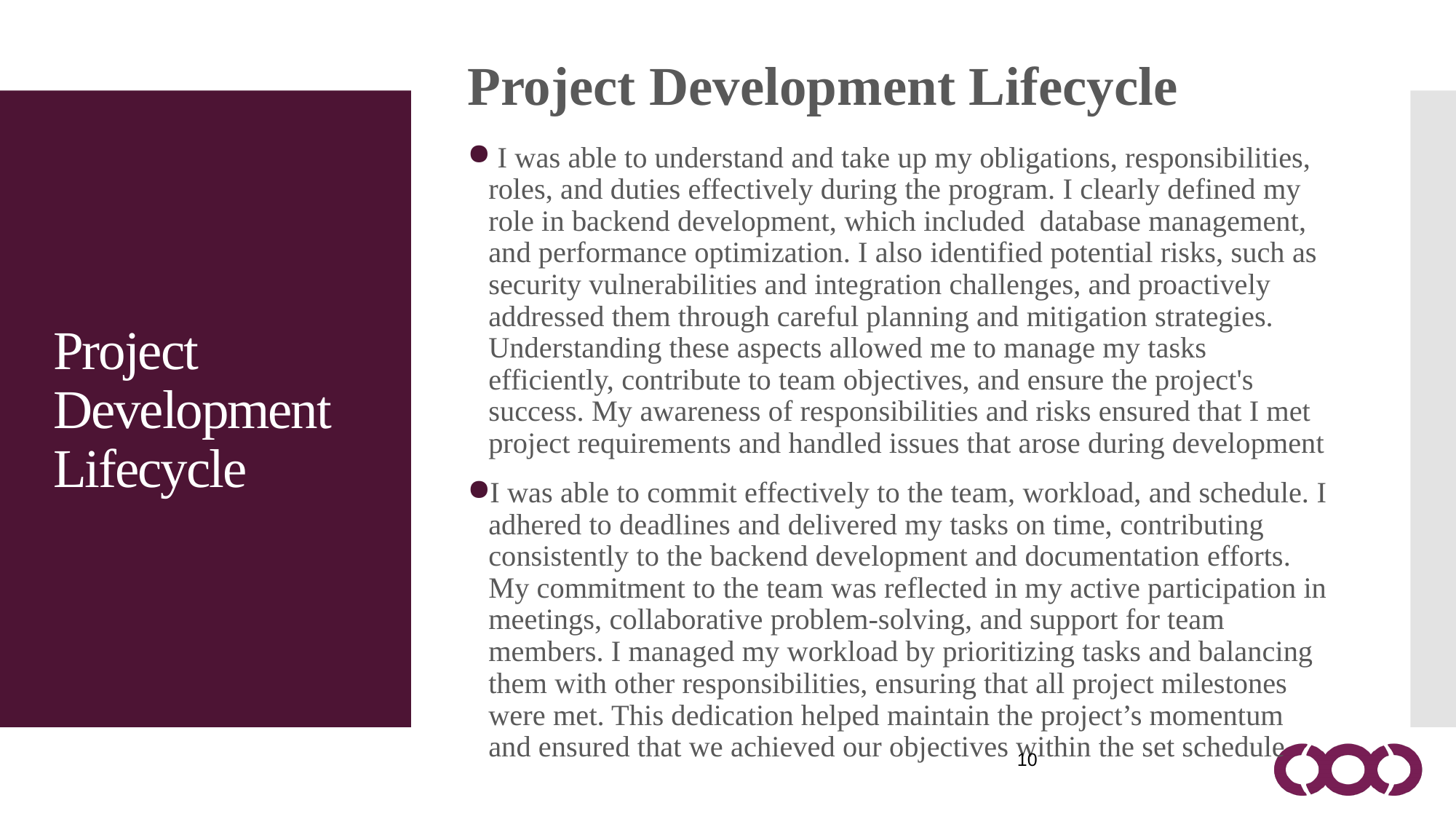

10
Project Development Lifecycle
 I was able to understand and take up my obligations, responsibilities, roles, and duties effectively during the program. I clearly defined my role in backend development, which included  database management, and performance optimization. I also identified potential risks, such as security vulnerabilities and integration challenges, and proactively addressed them through careful planning and mitigation strategies. Understanding these aspects allowed me to manage my tasks efficiently, contribute to team objectives, and ensure the project's success. My awareness of responsibilities and risks ensured that I met project requirements and handled issues that arose during development
I was able to commit effectively to the team, workload, and schedule. I adhered to deadlines and delivered my tasks on time, contributing consistently to the backend development and documentation efforts. My commitment to the team was reflected in my active participation in meetings, collaborative problem-solving, and support for team members. I managed my workload by prioritizing tasks and balancing them with other responsibilities, ensuring that all project milestones were met. This dedication helped maintain the project’s momentum and ensured that we achieved our objectives within the set schedule
Project Development Lifecycle